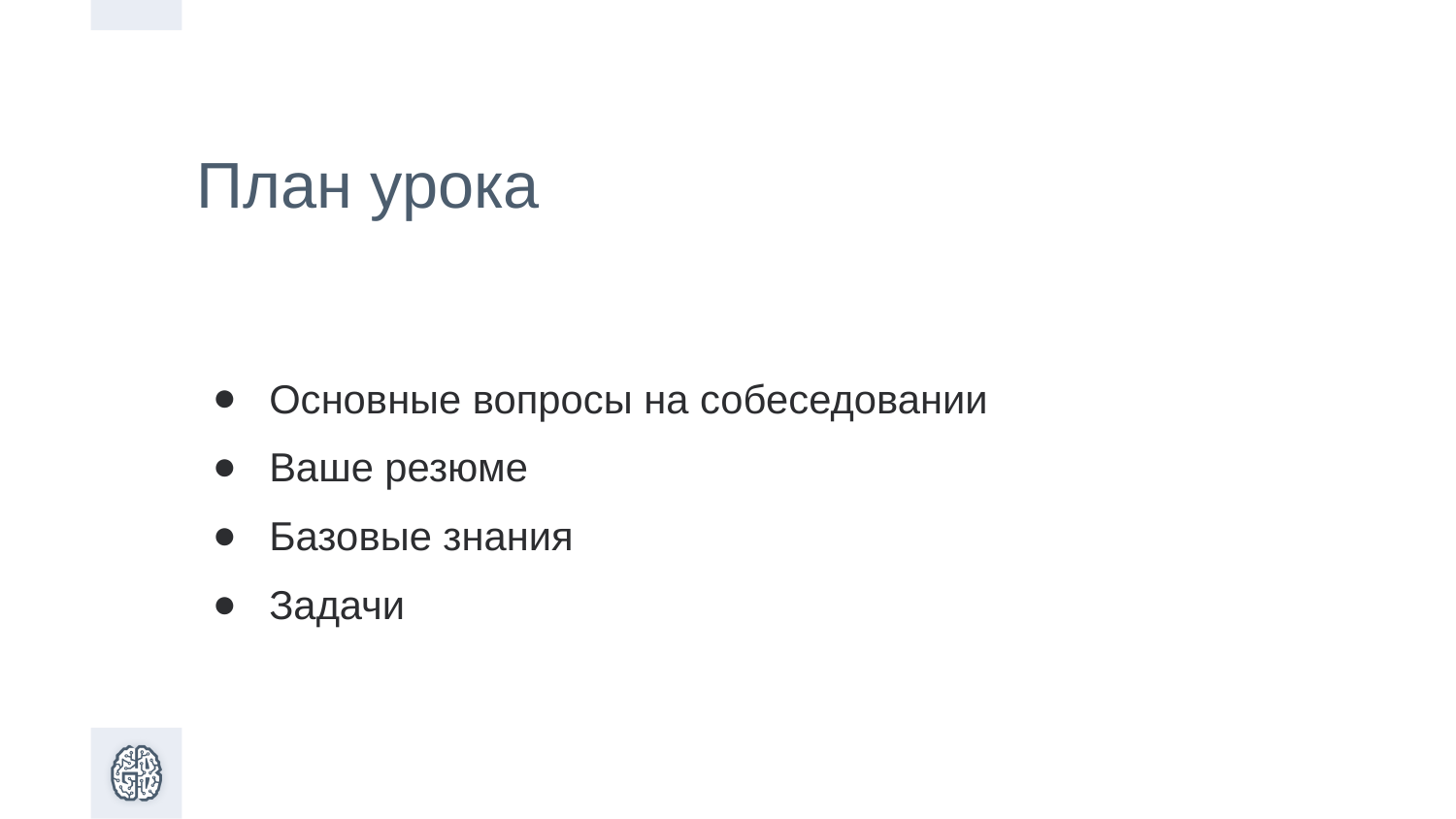

План урока
Основные вопросы на собеседовании
Ваше резюме
Базовые знания
Задачи